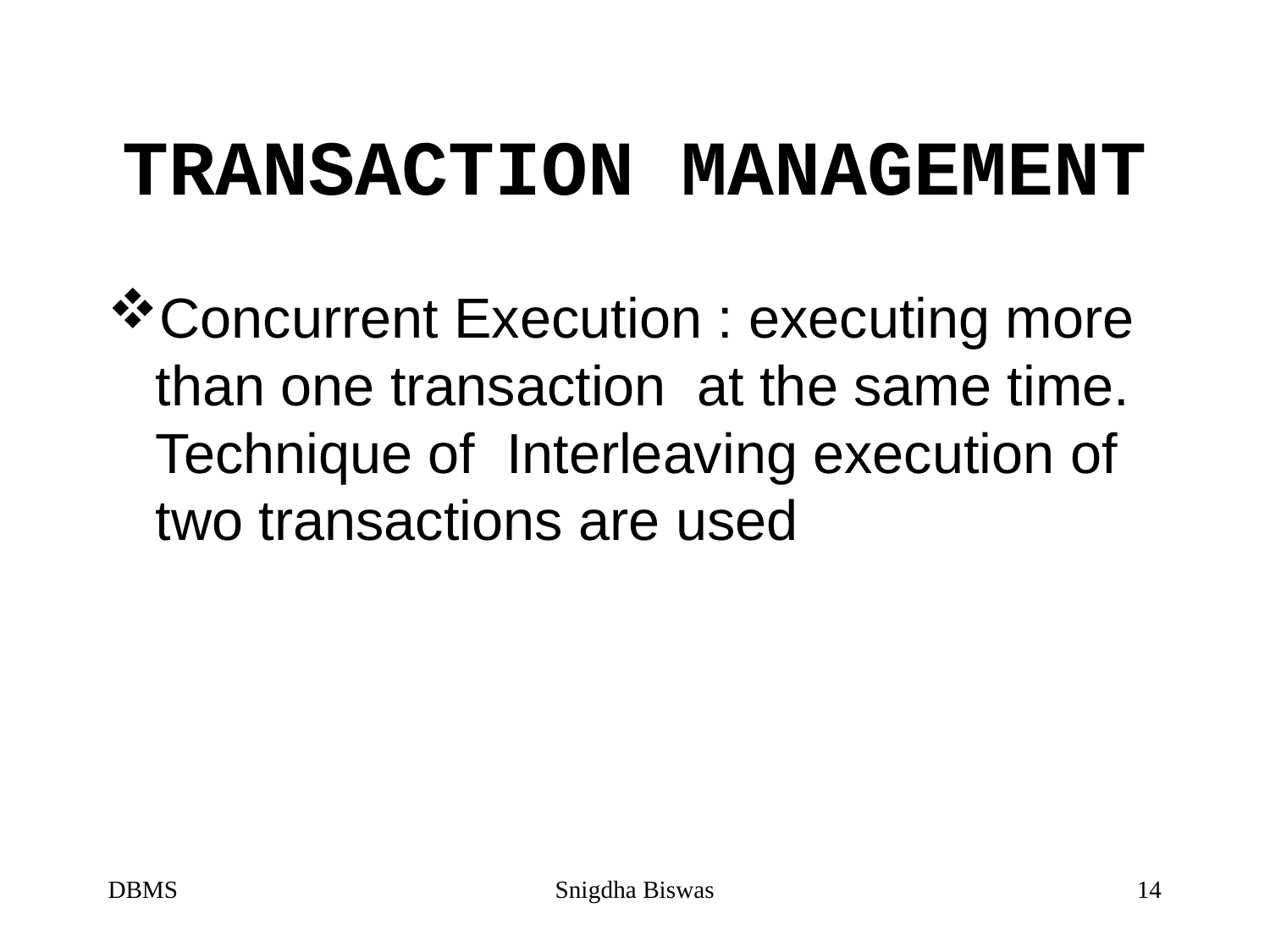

# TRANSACTION MANAGEMENT
Concurrent Execution : executing more than one transaction  at the same time. Technique of  Interleaving execution of two transactions are used
DBMS
Snigdha Biswas
14